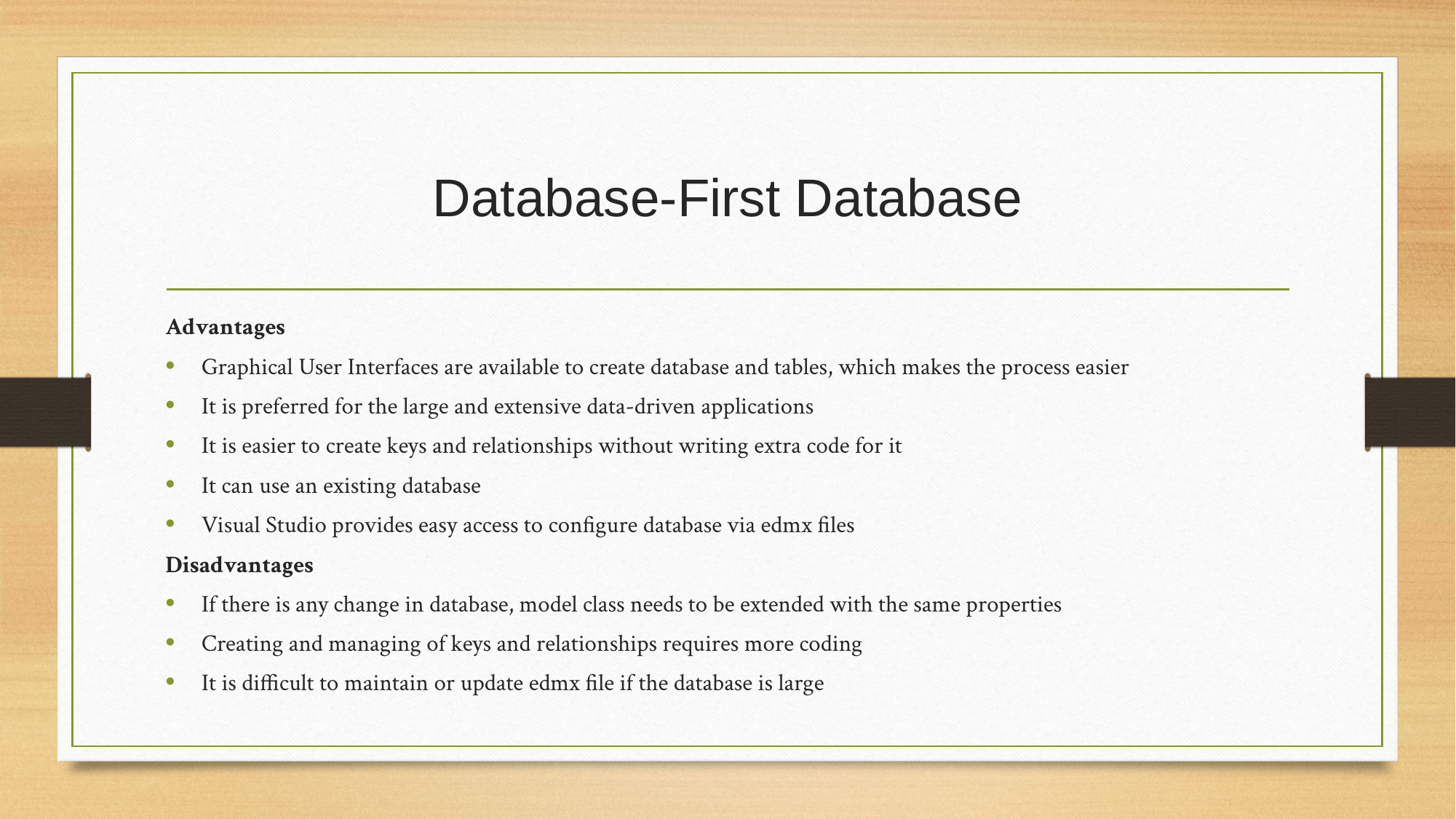

# Database-First Database
Advantages
Graphical User Interfaces are available to create database and tables, which makes the process easier
It is preferred for the large and extensive data-driven applications
It is easier to create keys and relationships without writing extra code for it
It can use an existing database
Visual Studio provides easy access to configure database via edmx files
Disadvantages
If there is any change in database, model class needs to be extended with the same properties
Creating and managing of keys and relationships requires more coding
It is difficult to maintain or update edmx file if the database is large